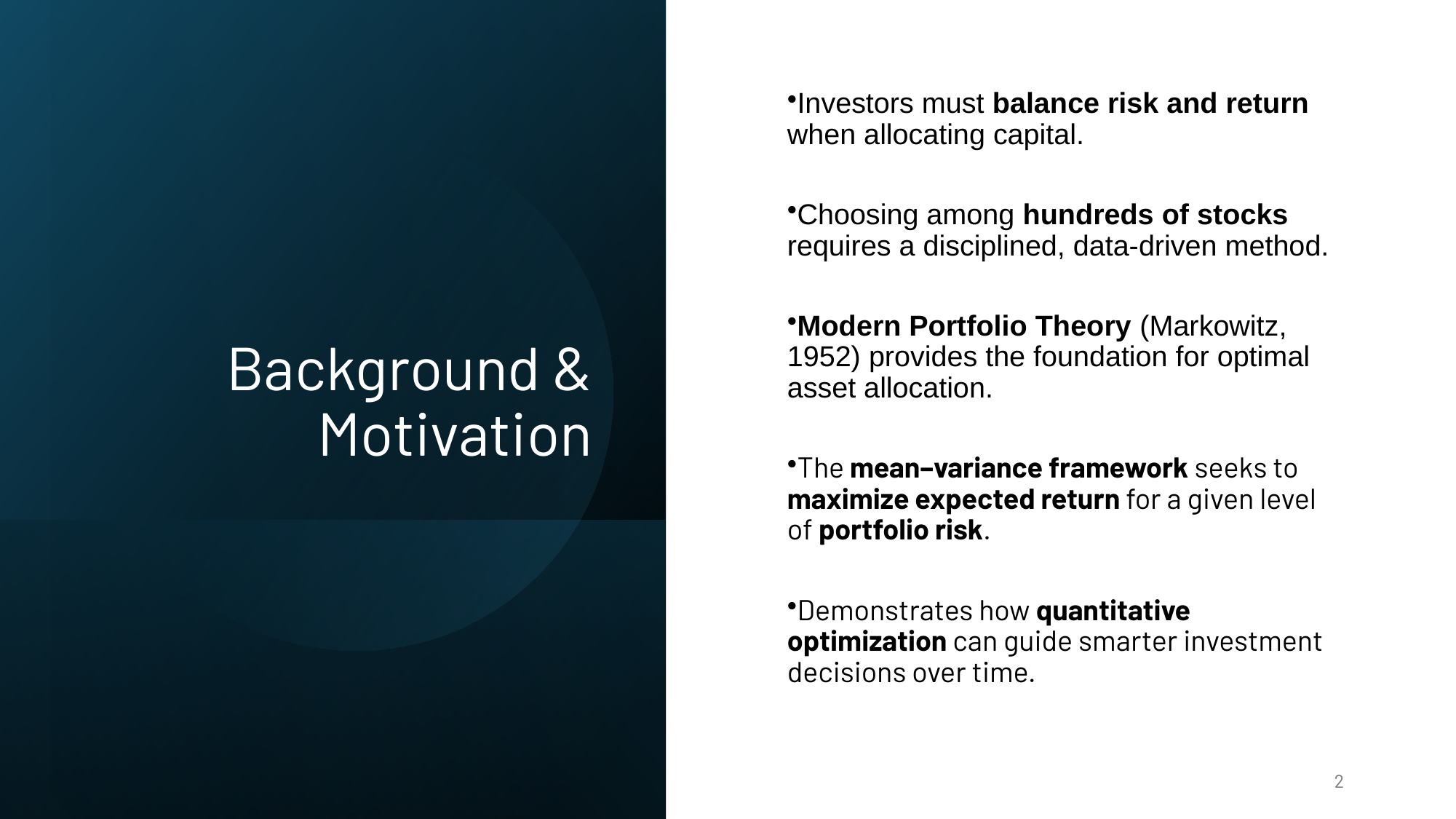

# Background & Motivation

Investors must balance risk and return when allocating capital.

Choosing among hundreds of stocks requires a disciplined, data-driven method.

Modern Portfolio Theory (Markowitz, 1952) provides the foundation for optimal asset allocation.

The mean–variance framework seeks to maximize expected return for a given level of portfolio risk.

Demonstrates how quantitative optimization can guide smarter investment decisions over time.

2